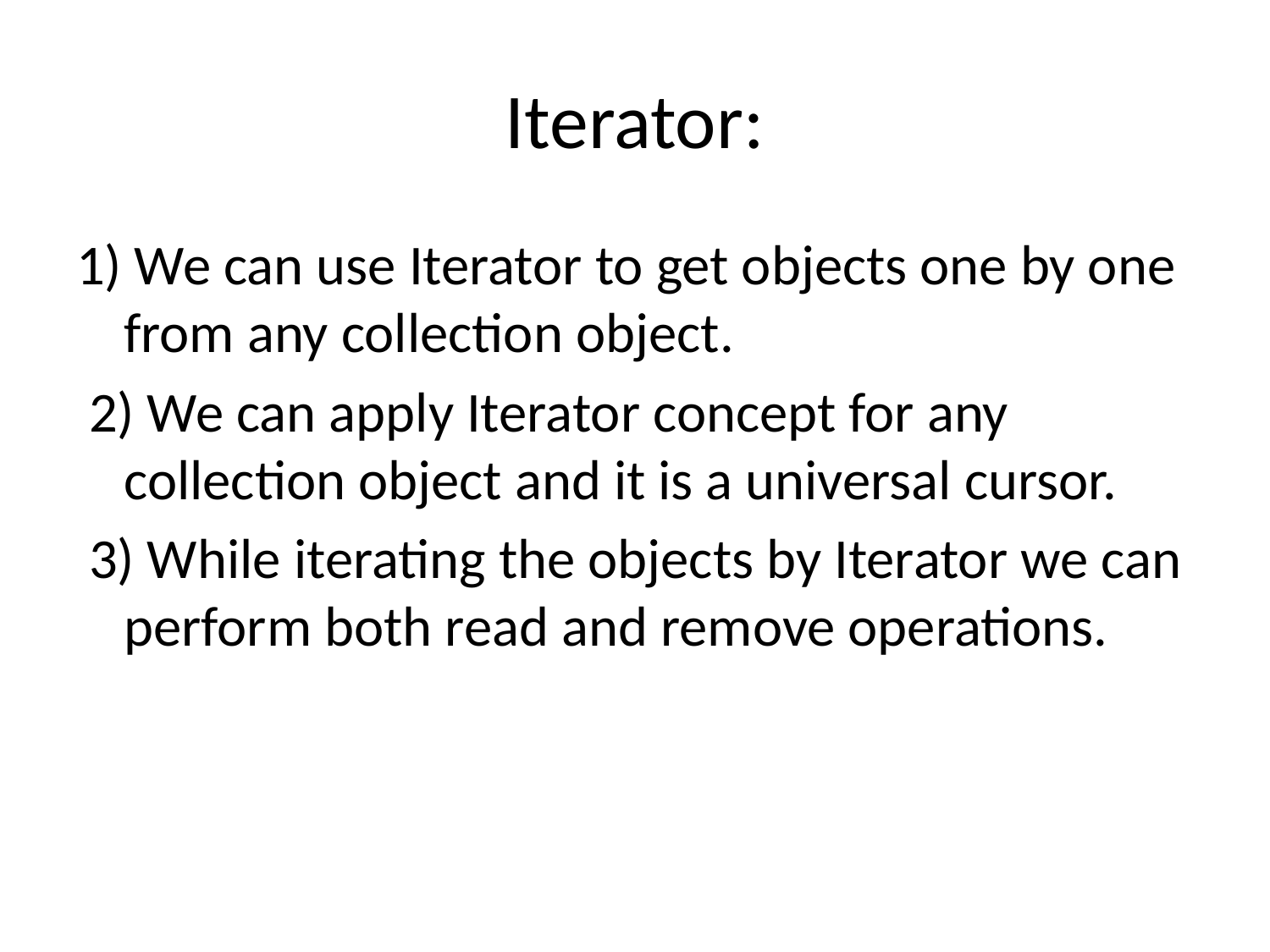

# Iterator:
1) We can use Iterator to get objects one by one from any collection object.
 2) We can apply Iterator concept for any collection object and it is a universal cursor.
 3) While iterating the objects by Iterator we can perform both read and remove operations.